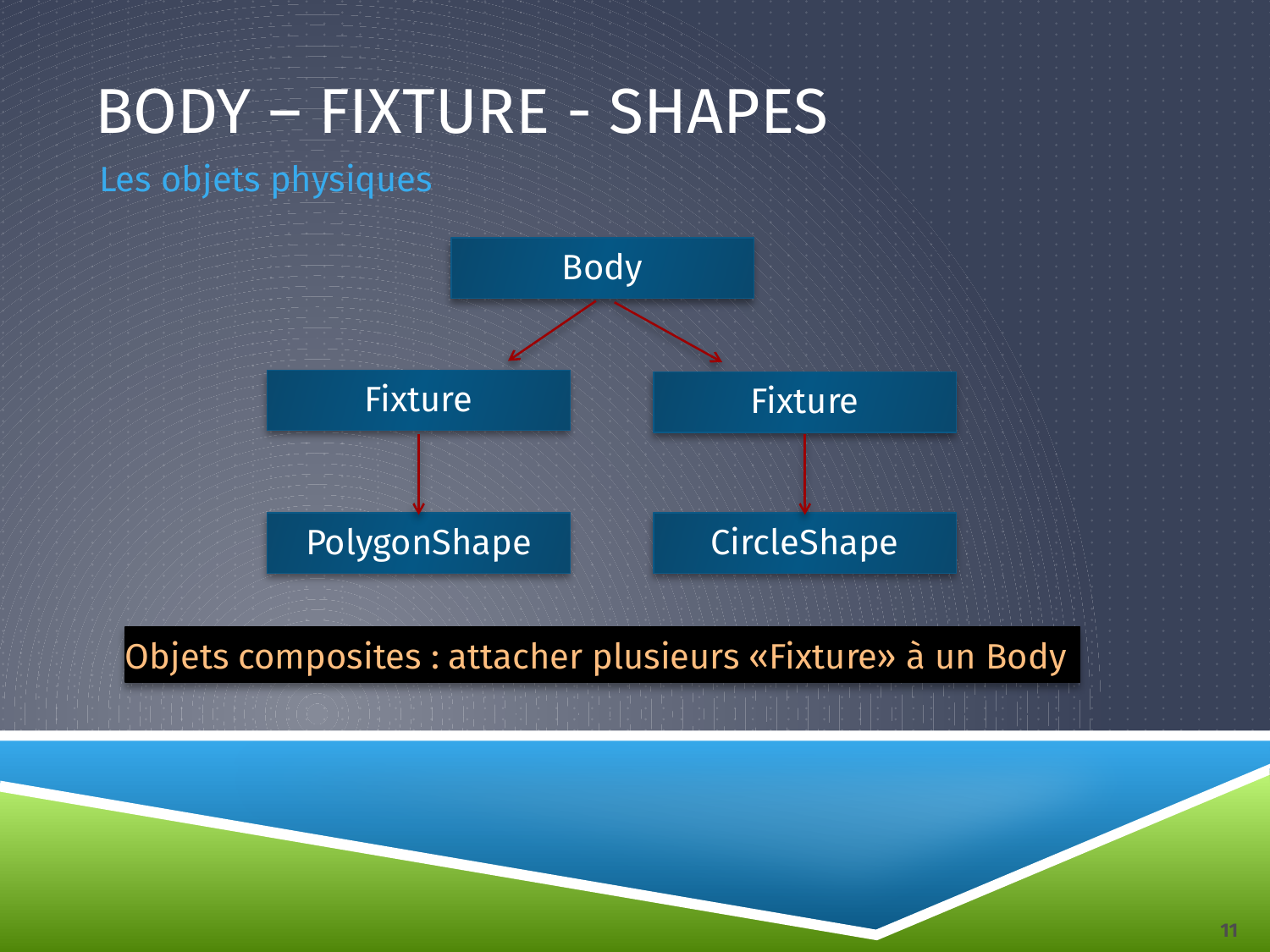

Body – fixture - shapes
Les objets physiques
Body
Fixture
Fixture
CircleShape
PolygonShape
Objets composites : attacher plusieurs «Fixture» à un Body
11